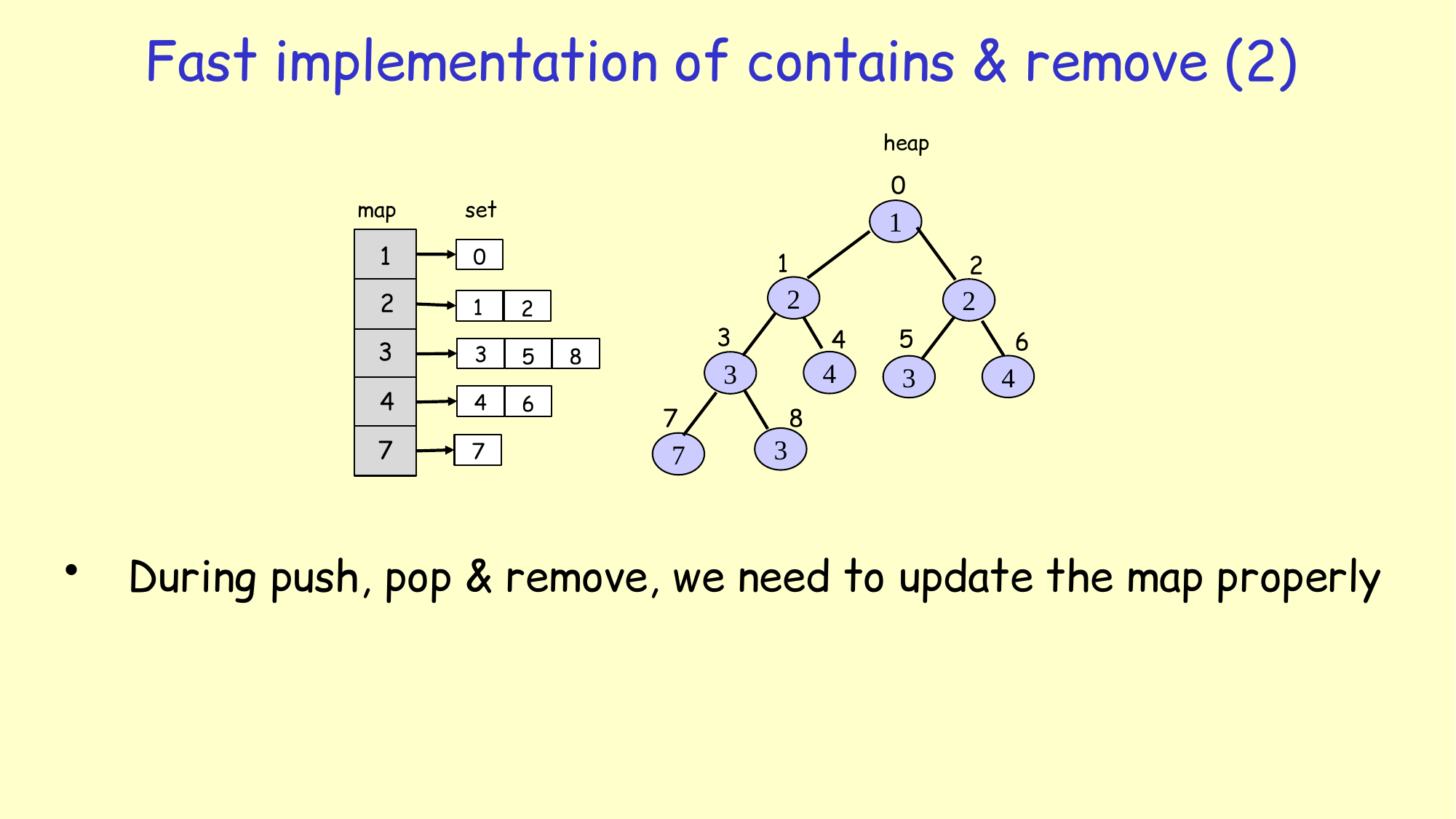

# Fast implementation of contains & remove (2)
heap
0
set
map
1

1
0

1
2
2
2

2
1
2

3

5
4

6

3
3
5
8

4
3
4
3

4
4
6

8
7

3
7
7
7

During push, pop & remove, we need to update the map properly